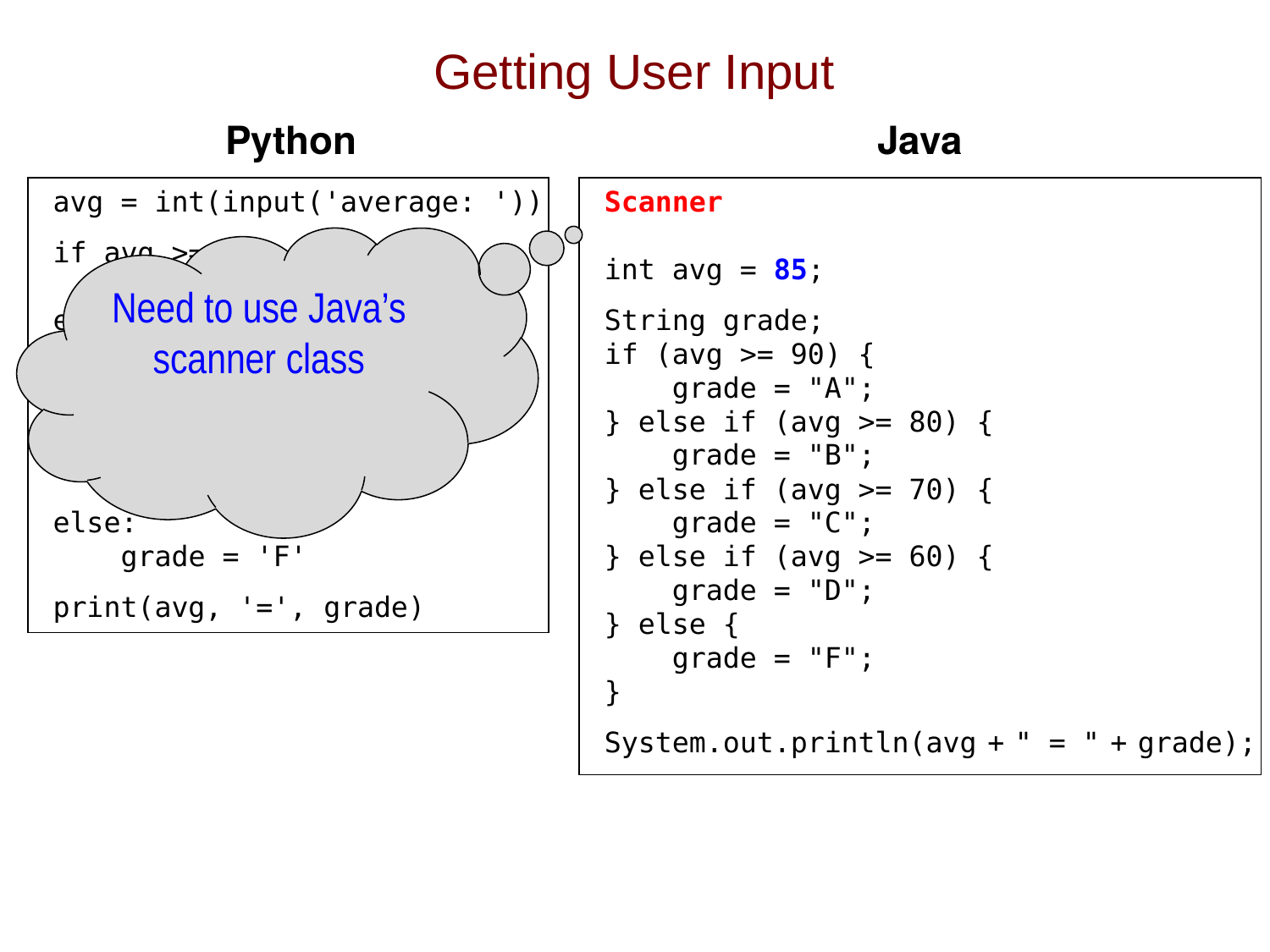

# Getting User Input
Python

Java

Scanner

int avg = 85;

String grade;
if (avg >= 90) {
    grade = "A";
} else if (avg >= 80) {
    grade = "B";
} else if (avg >= 70) {
    grade = "C";
} else if (avg >= 60) {
    grade = "D";
} else {
    grade = "F";
}

System.out.println(avg + " = " + grade);
avg = int(input('average: '))

if avg >= 90:
    grade = 'A'
elif avg >= 80:
    grade = 'B'
elif avg >= 70:
    grade = 'C'
elif avg >= 60:
    grade = 'D'
else:
    grade = 'F'

print(avg, '=', grade)
Need to use Java’s scanner class